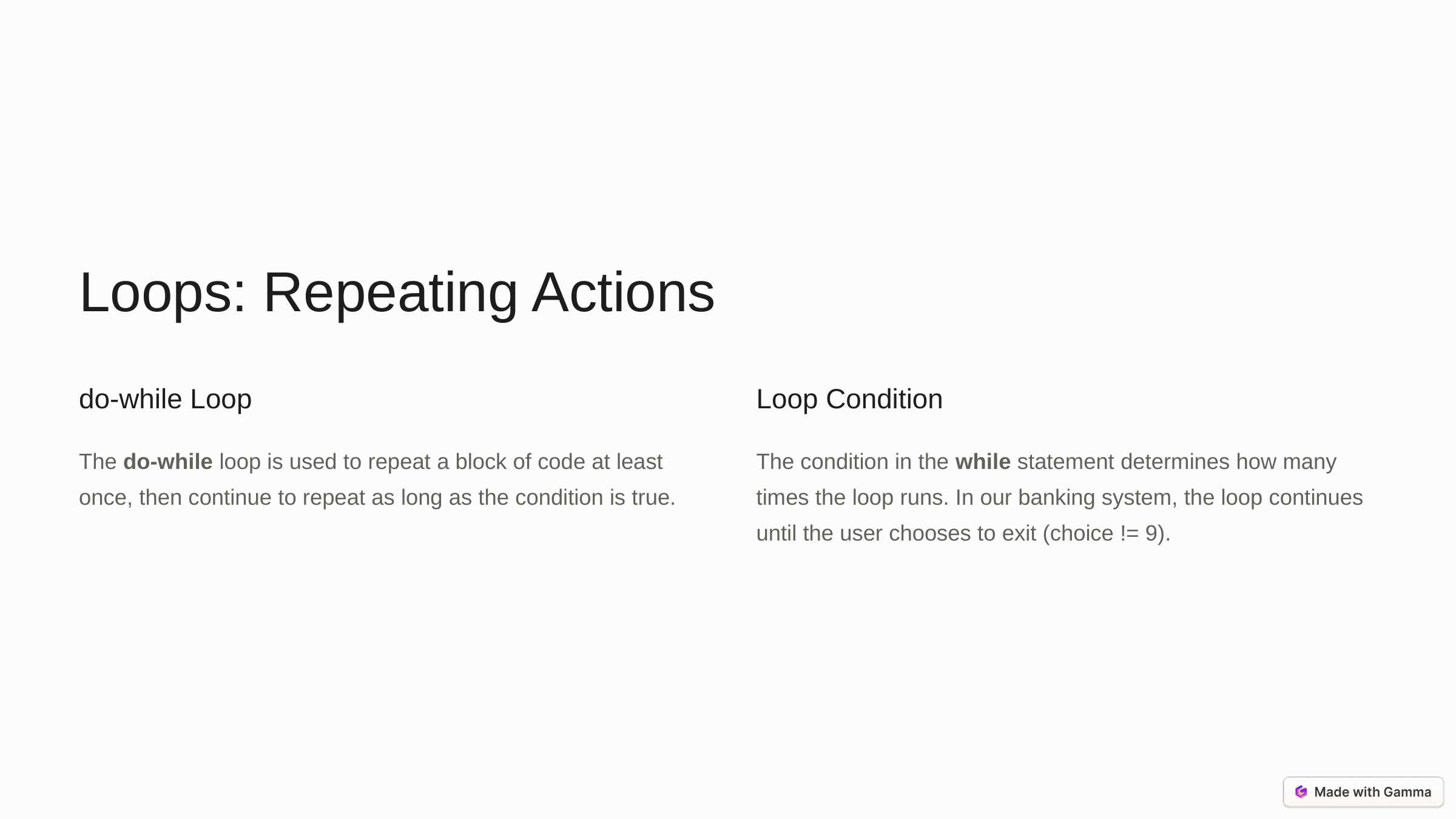

Loops: Repeating Actions
do-while Loop
Loop Condition
The do-while loop is used to repeat a block of code at least once, then continue to repeat as long as the condition is true.
The condition in the while statement determines how many times the loop runs. In our banking system, the loop continues until the user chooses to exit (choice != 9).